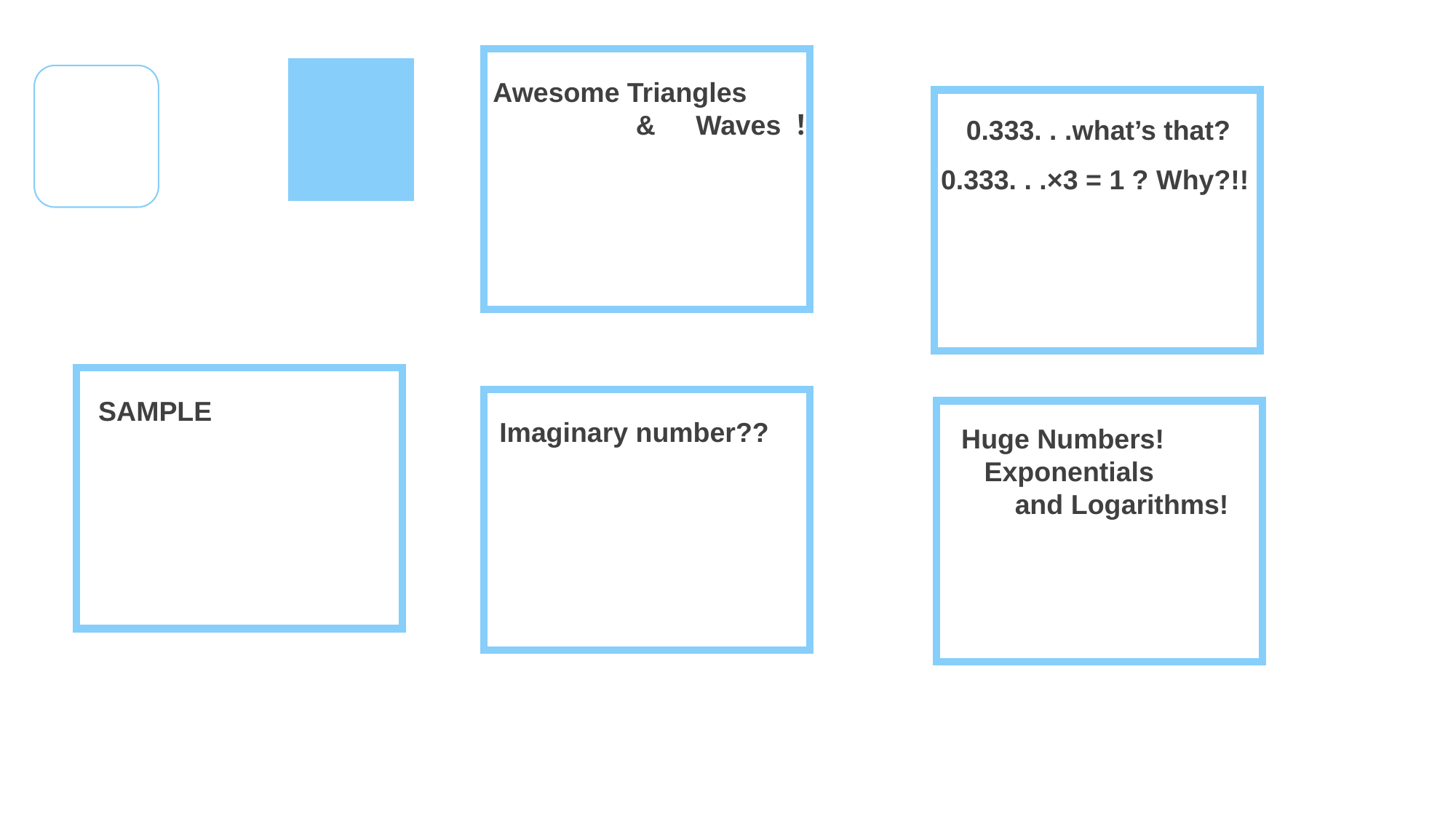

Awesome Triangles
　　　　　&　Waves！

0.333. . .what’s that?
0.333. . .×3 = 1 ? Why?!!

SAMPLE

Imaginary number??
Huge Numbers!
   Exponentials
       and Logarithms!